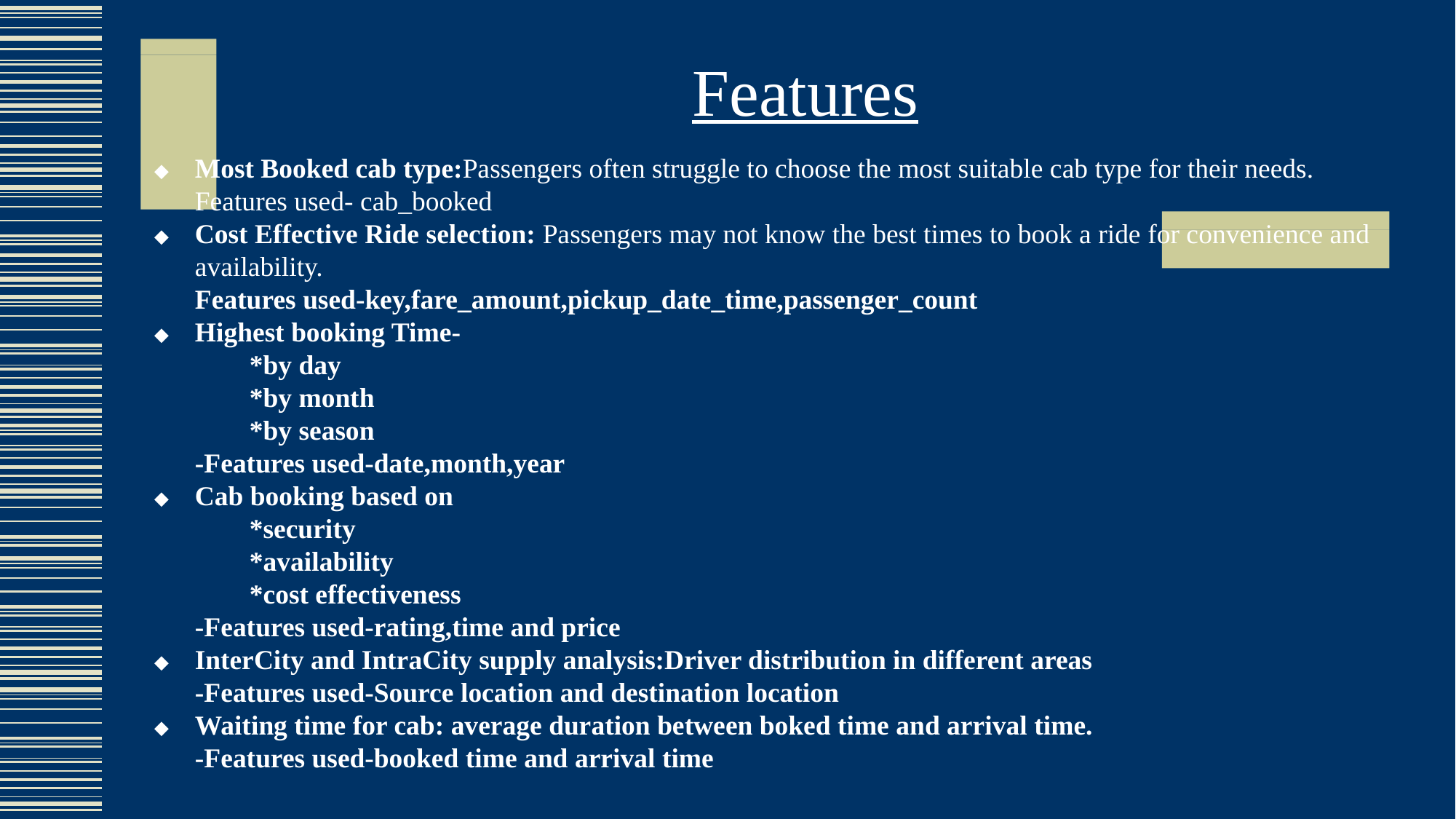

# Features
Most Booked cab type:Passengers often struggle to choose the most suitable cab type for their needs.
Features used- cab_booked
Cost Effective Ride selection: Passengers may not know the best times to book a ride for convenience and availability.
Features used-key,fare_amount,pickup_date_time,passenger_count
Highest booking Time-
*by day
*by month
*by season
-Features used-date,month,year
Cab booking based on
*security
*availability
*cost effectiveness
-Features used-rating,time and price
InterCity and IntraCity supply analysis:Driver distribution in different areas
-Features used-Source location and destination location
Waiting time for cab: average duration between boked time and arrival time.
-Features used-booked time and arrival time